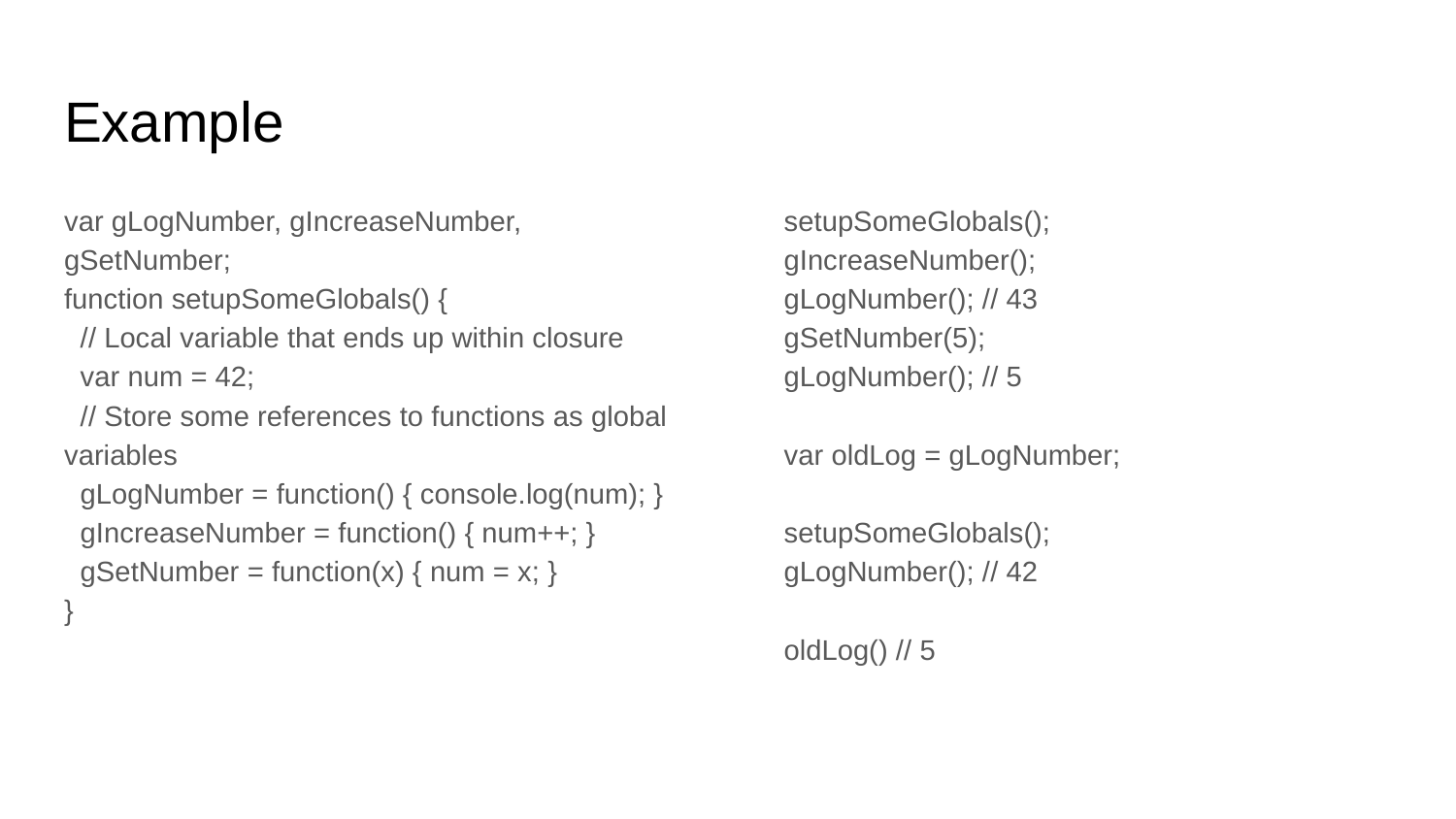

# Example
var gLogNumber, gIncreaseNumber, gSetNumber;
function setupSomeGlobals() {
  // Local variable that ends up within closure
  var num = 42;
  // Store some references to functions as global variables
  gLogNumber = function() { console.log(num); }
  gIncreaseNumber = function() { num++; }
  gSetNumber = function(x) { num = x; }
}

setupSomeGlobals();
gIncreaseNumber();
gLogNumber(); // 43
gSetNumber(5);
gLogNumber(); // 5

var oldLog = gLogNumber;

setupSomeGlobals();
gLogNumber(); // 42

oldLog() // 5